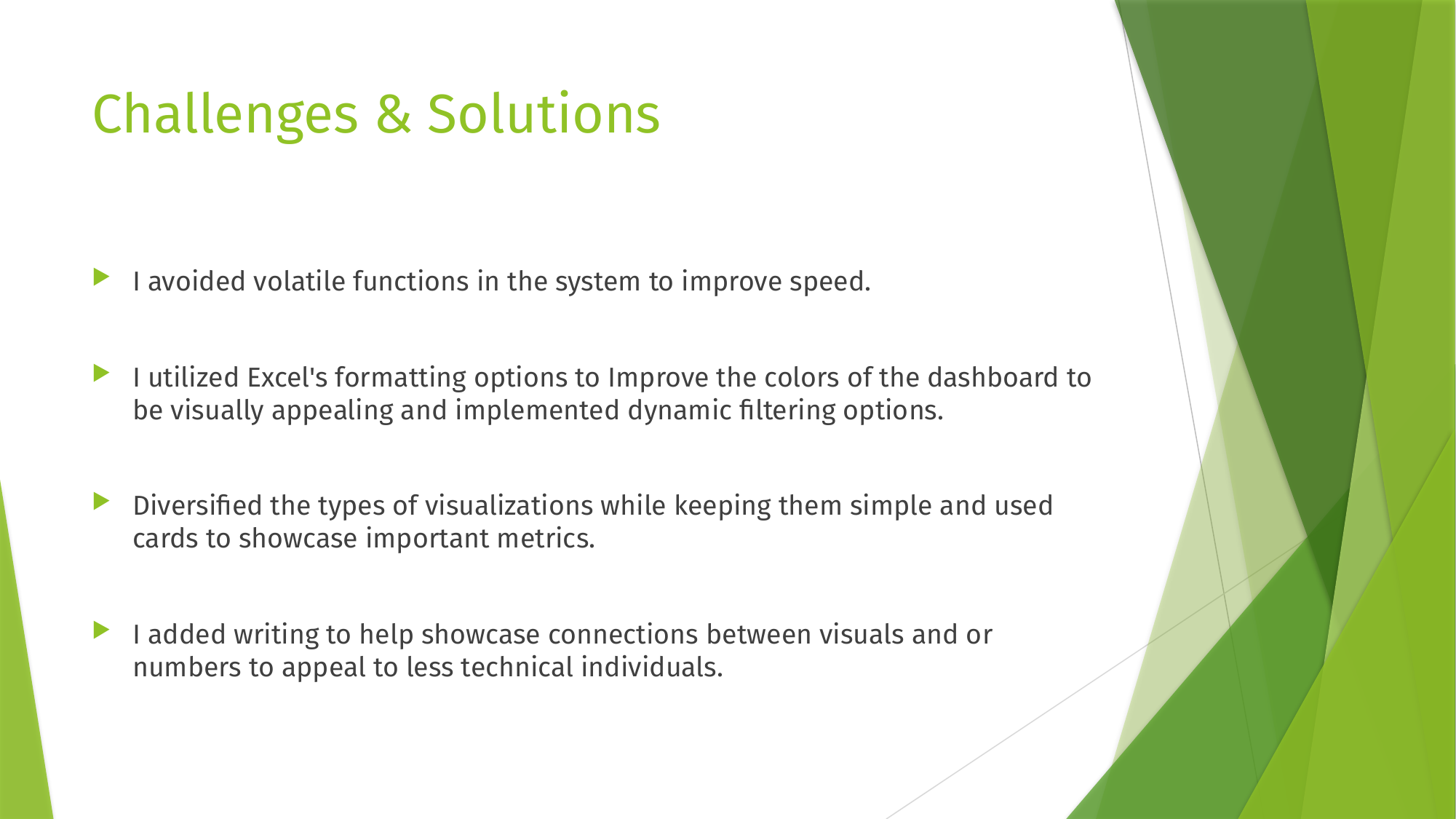

# Challenges & Solutions
I avoided volatile functions in the system to improve speed.

I utilized Excel's formatting options to Improve the colors of the dashboard to be visually appealing and implemented dynamic filtering options.

Diversified the types of visualizations while keeping them simple and used cards to showcase important metrics.

I added writing to help showcase connections between visuals and or numbers to appeal to less technical individuals.